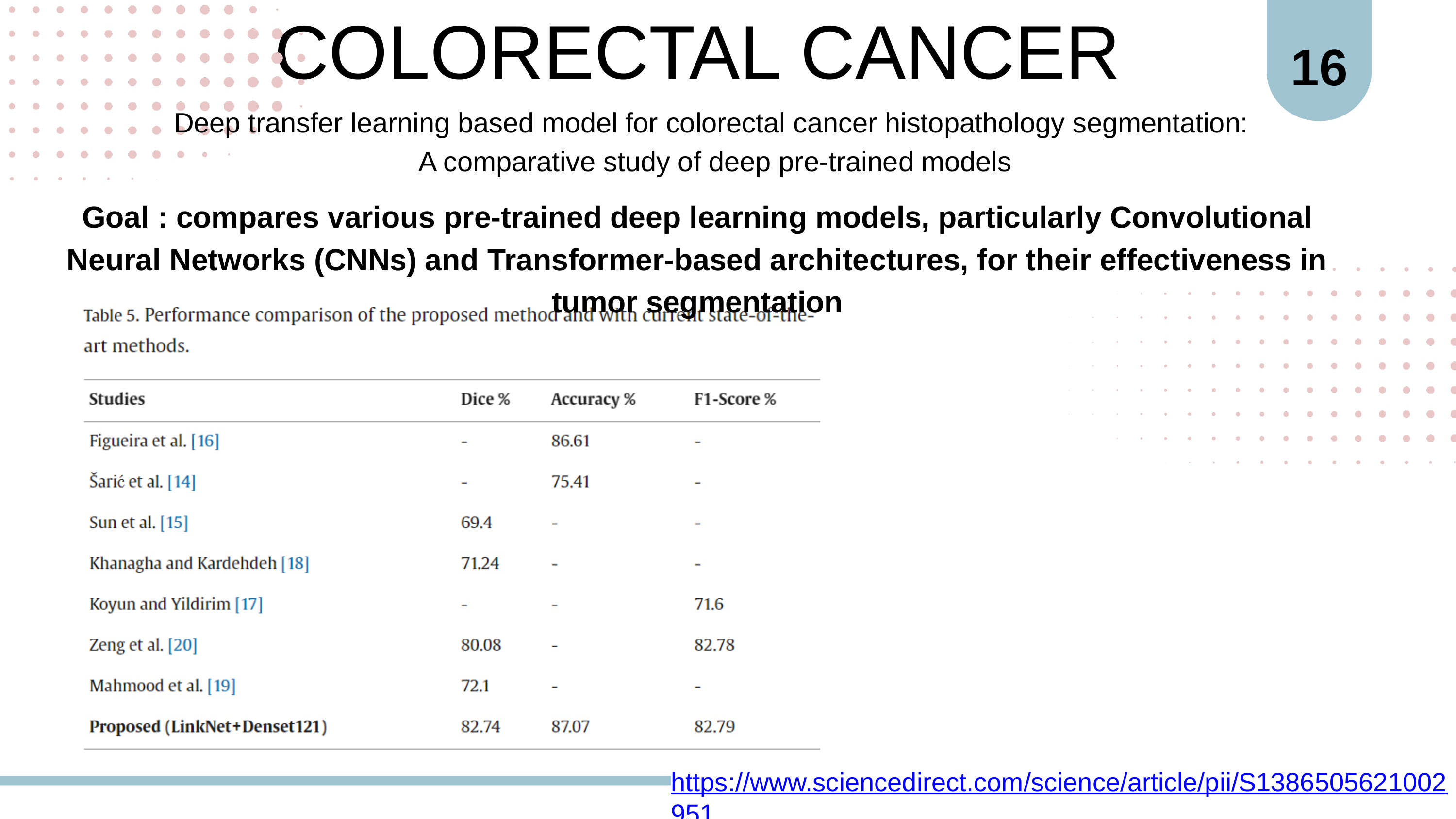

16

COLORECTAL CANCER
Deep transfer learning based model for colorectal cancer histopathology segmentation:
A comparative study of deep pre-trained models

Goal : compares various pre-trained deep learning models, particularly Convolutional Neural Networks (CNNs) and Transformer-based architectures, for their effectiveness in tumor segmentation

https://www.sciencedirect.com/science/article/pii/S1386505621002951